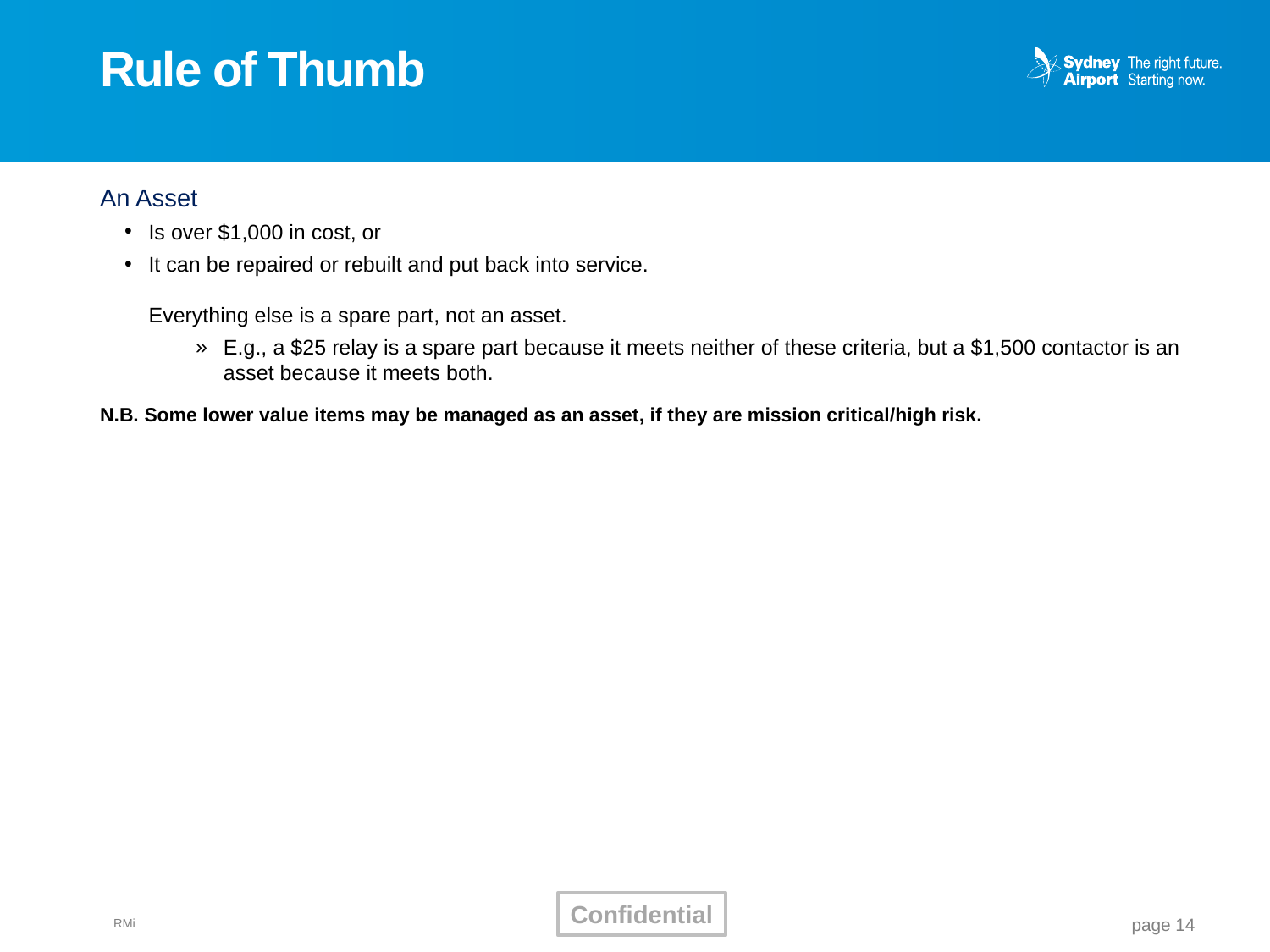

# Rule of Thumb
An Asset
Is over $1,000 in cost, or
It can be repaired or rebuilt and put back into service.
Everything else is a spare part, not an asset.
E.g., a $25 relay is a spare part because it meets neither of these criteria, but a $1,500 contactor is an asset because it meets both.
N.B. Some lower value items may be managed as an asset, if they are mission critical/high risk.